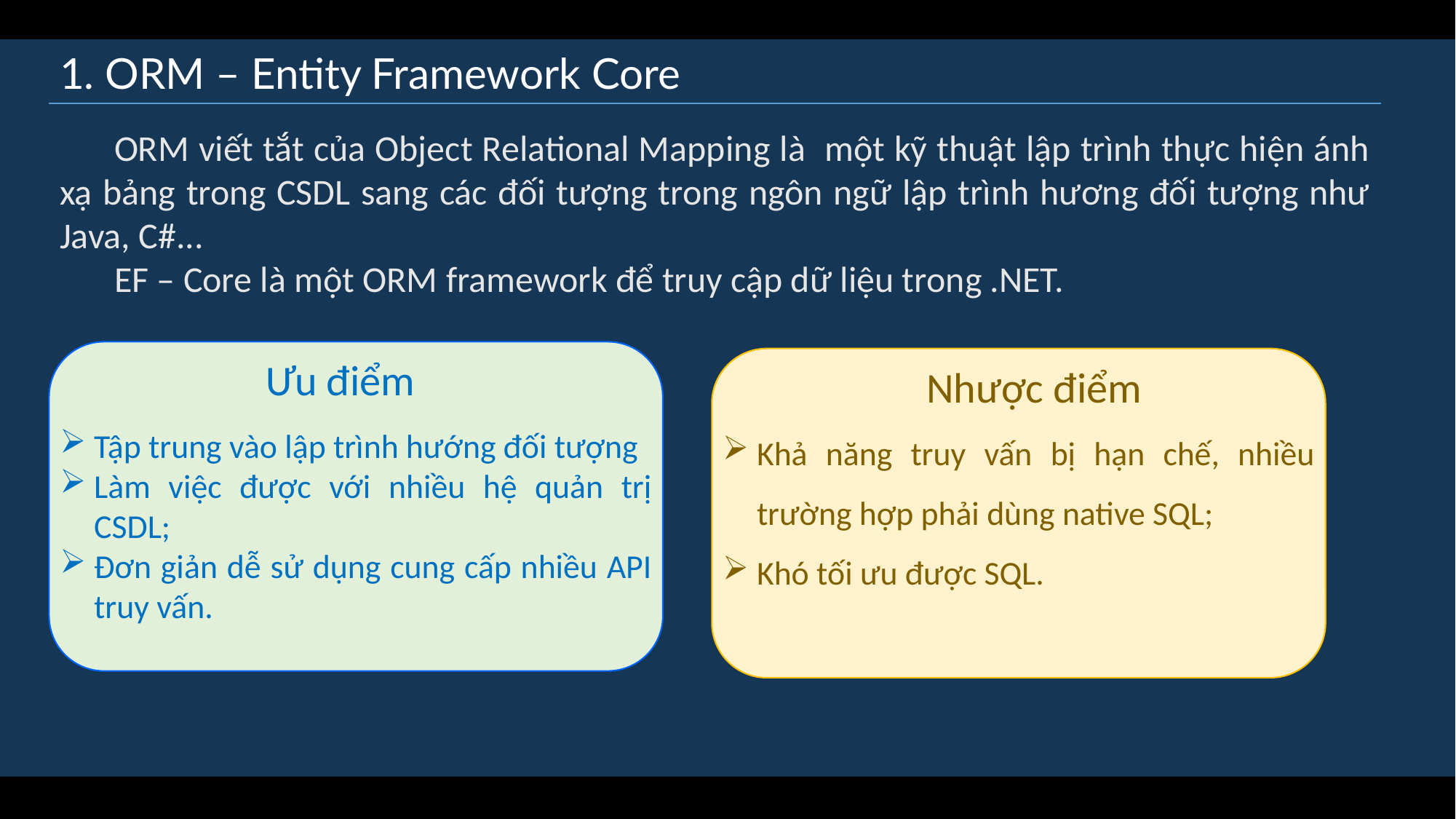

1. ORM – Entity Framework Core
ORM viết tắt của Object Relational Mapping là  một kỹ thuật lập trình thực hiện ánh xạ bảng trong CSDL sang các đối tượng trong ngôn ngữ lập trình hương đối tượng như Java, C#...
EF – Core là một ORM framework để truy cập dữ liệu trong .NET.

Ưu điểm

Nhược điểm
Tập trung vào lập trình hướng đối tượng
Làm việc được với nhiều hệ quản trị CSDL;
Đơn giản dễ sử dụng cung cấp nhiều API truy vấn.

Khả năng truy vấn bị hạn chế, nhiều trường hợp phải dùng native SQL;
Khó tối ưu được SQL.